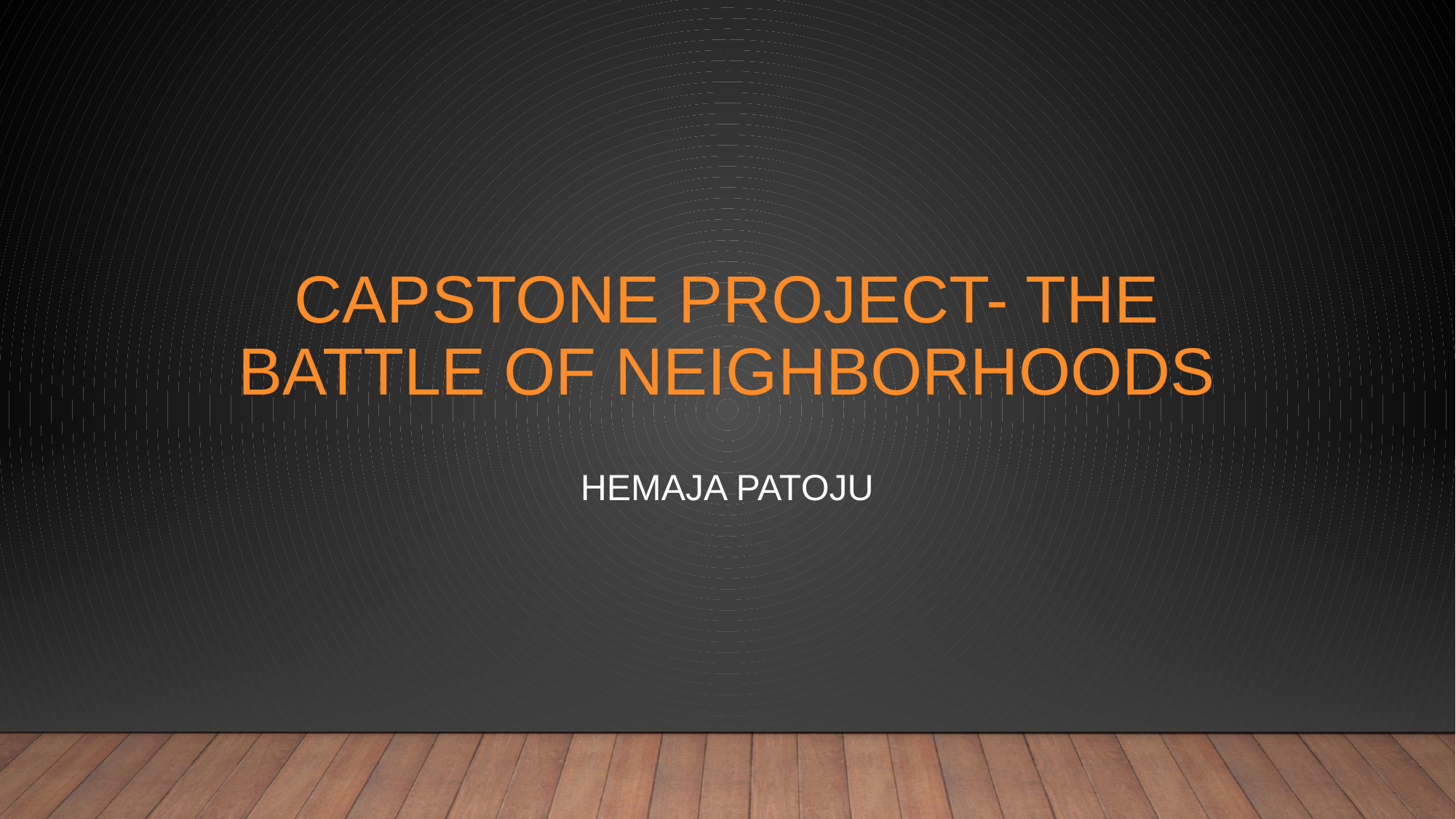

# CAPSTONE Project- The battle of NEIGHBORHOODS
HEMAJA PATOJU